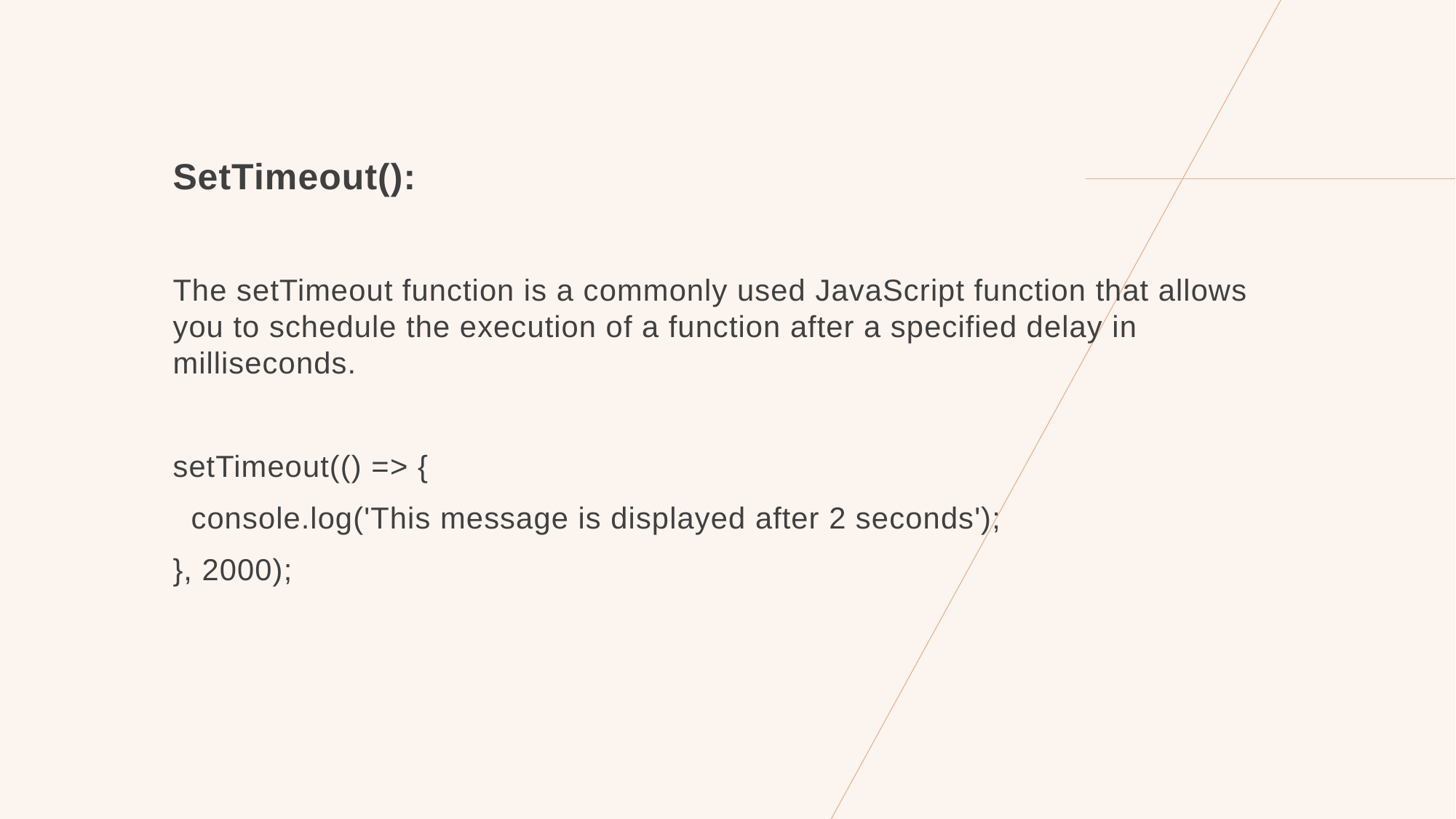

SetTimeout():

The setTimeout function is a commonly used JavaScript function that allows you to schedule the execution of a function after a specified delay in milliseconds.

setTimeout(() => {
  console.log('This message is displayed after 2 seconds');
}, 2000);